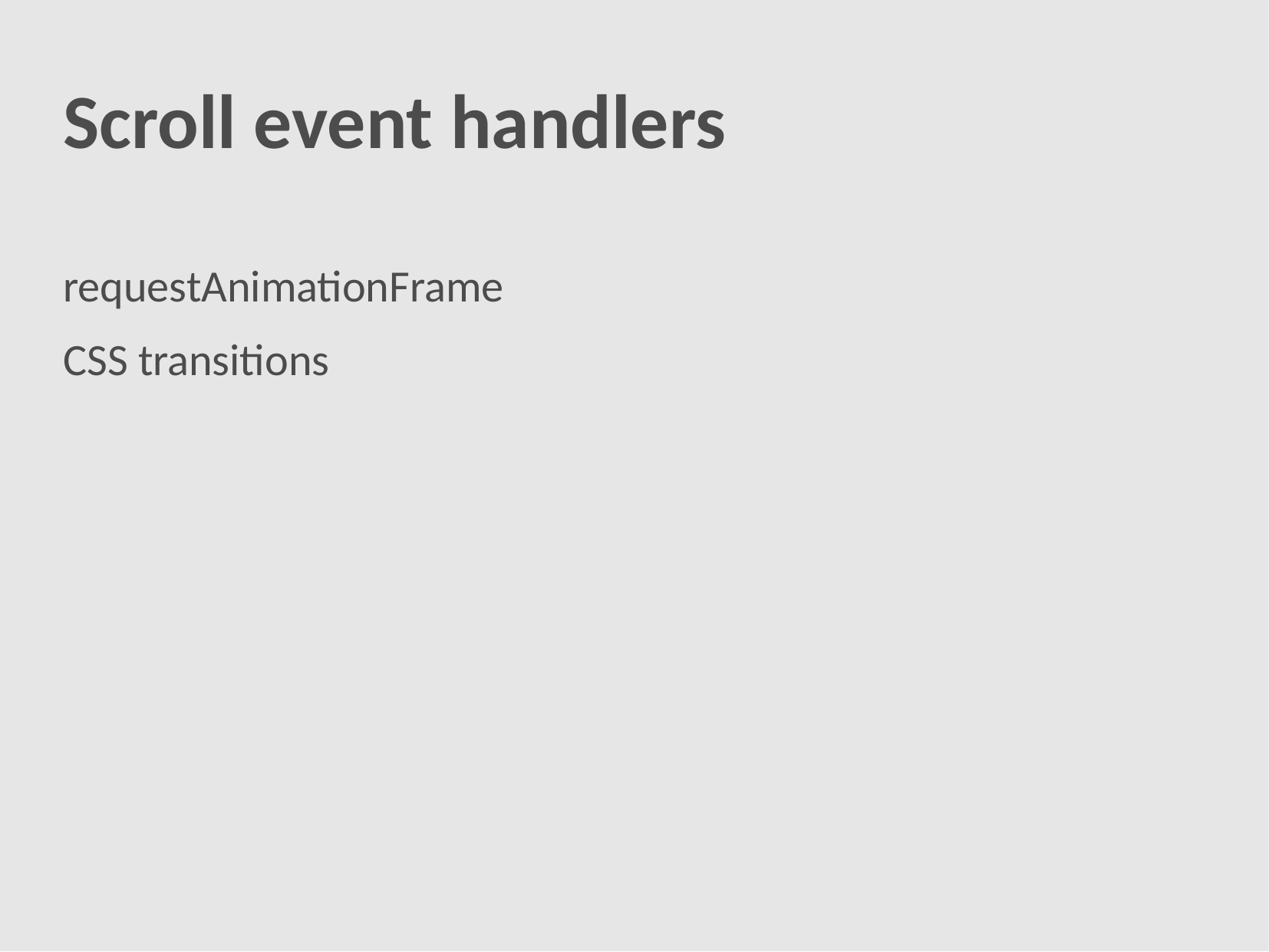

# Scroll event handlers
requestAnimationFrame
CSS transitions